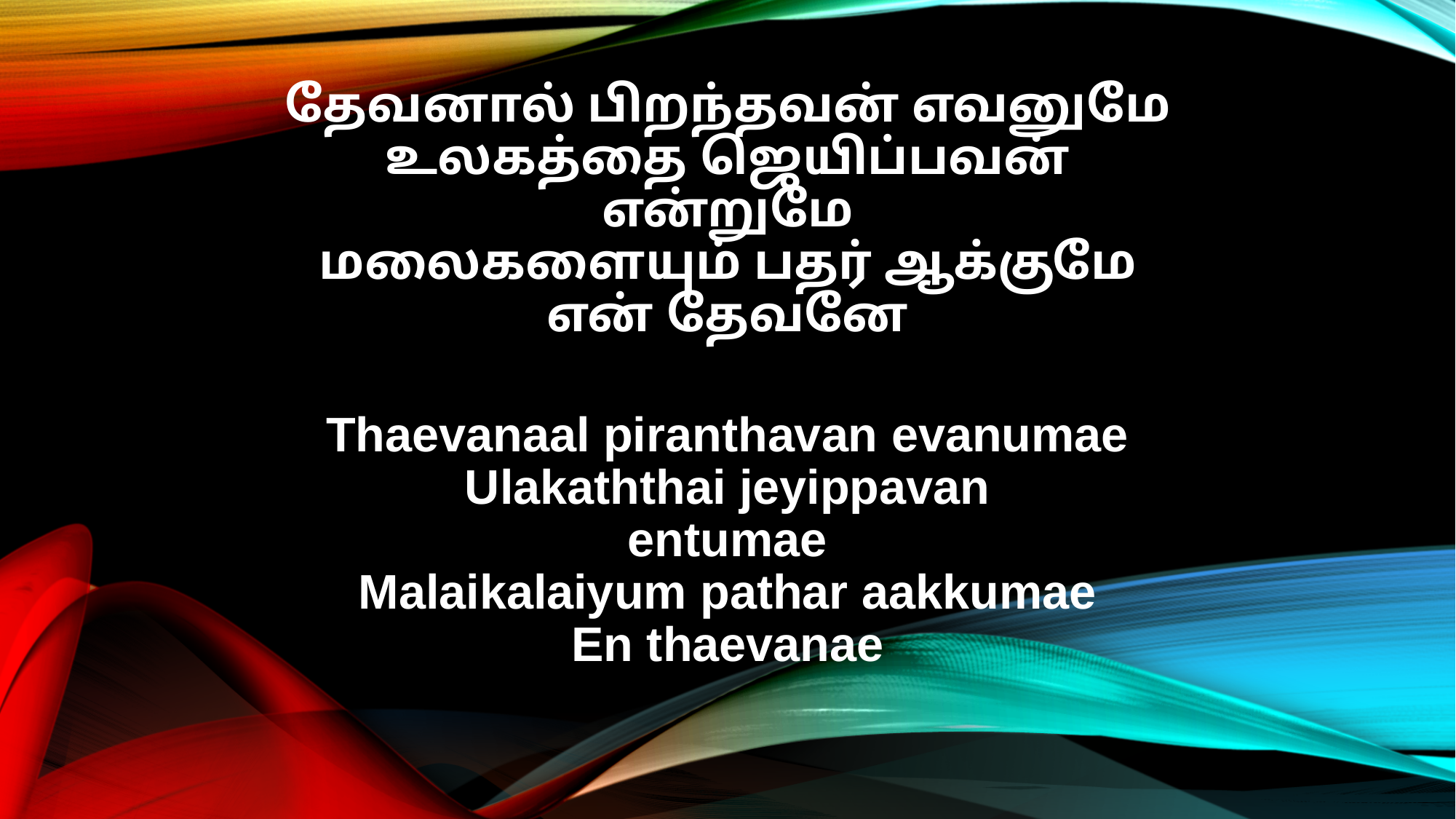

தேவனால் பிறந்தவன் எவனுமே
உலகத்தை ஜெயிப்பவன்
என்றுமே
மலைகளையும் பதர் ஆக்குமே
என் தேவனே
Thaevanaal piranthavan evanumae
Ulakaththai jeyippavan
entumae
Malaikalaiyum pathar aakkumae
En thaevanae